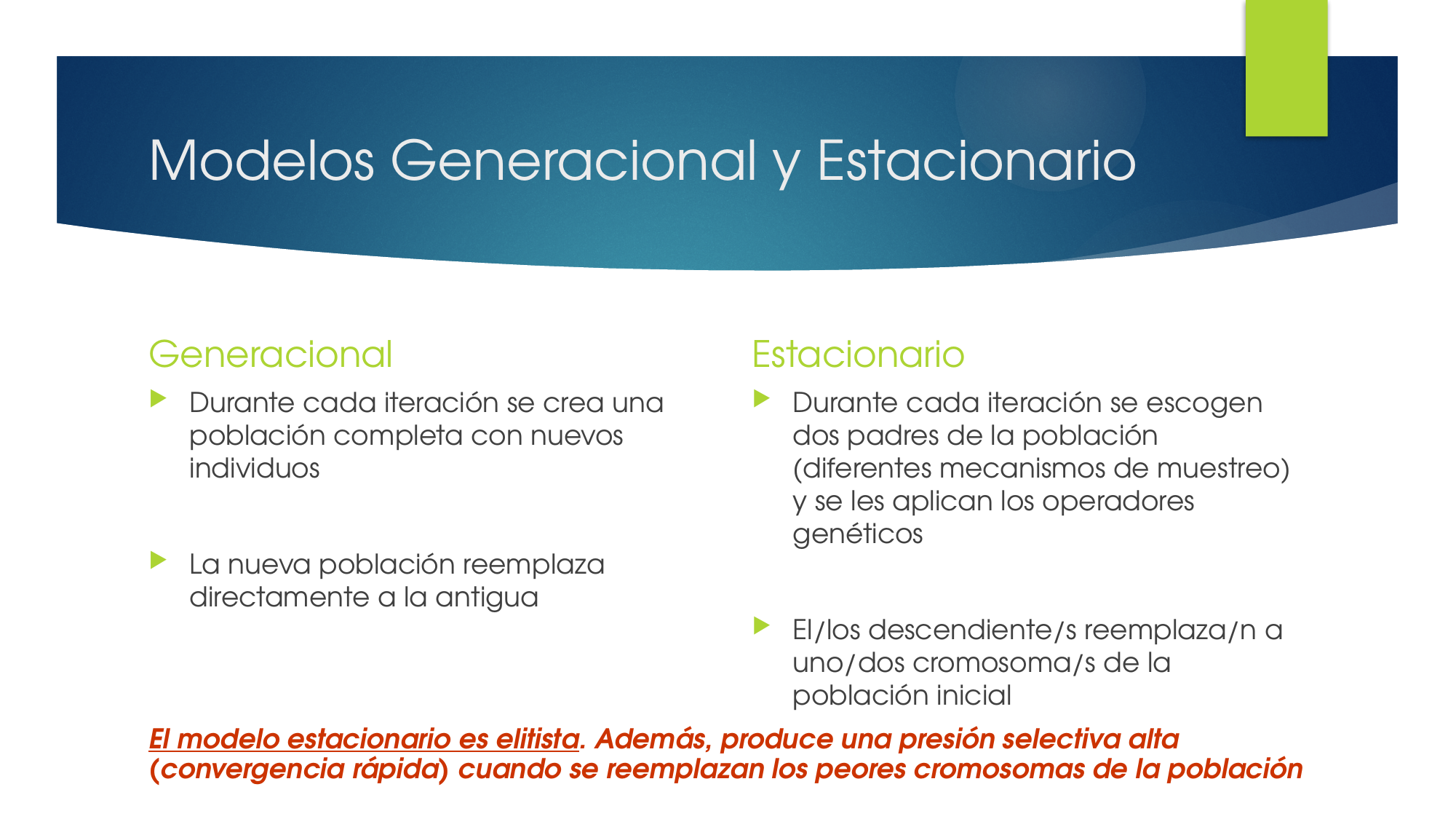

# Modelos Generacional y Estacionario
Generacional
Estacionario
Durante cada iteración se crea una población completa con nuevos individuos

La nueva población reemplaza directamente a la antigua

Durante cada iteración se escogen dos padres de la población (diferentes mecanismos de muestreo) y se les aplican los operadores genéticos

El/los descendiente/s reemplaza/n a uno/dos cromosoma/s de la población inicial

El modelo estacionario es elitista. Además, produce una presión selectiva alta (convergencia rápida) cuando se reemplazan los peores cromosomas de la población